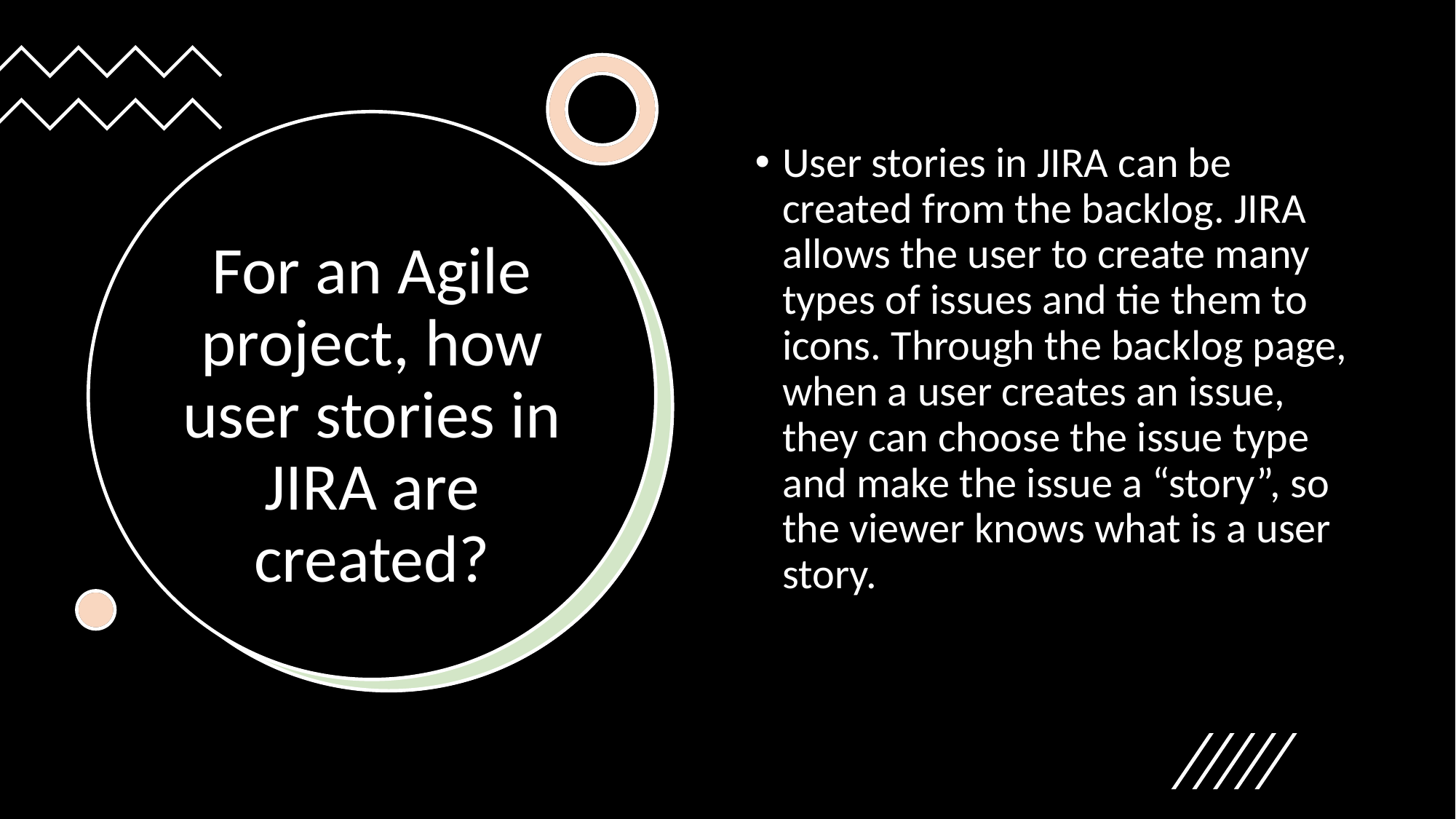

User stories in JIRA can be created from the backlog. JIRA allows the user to create many types of issues and tie them to icons. Through the backlog page, when a user creates an issue, they can choose the issue type and make the issue a “story”, so the viewer knows what is a user story.
# For an Agile project, how user stories in JIRA are created?